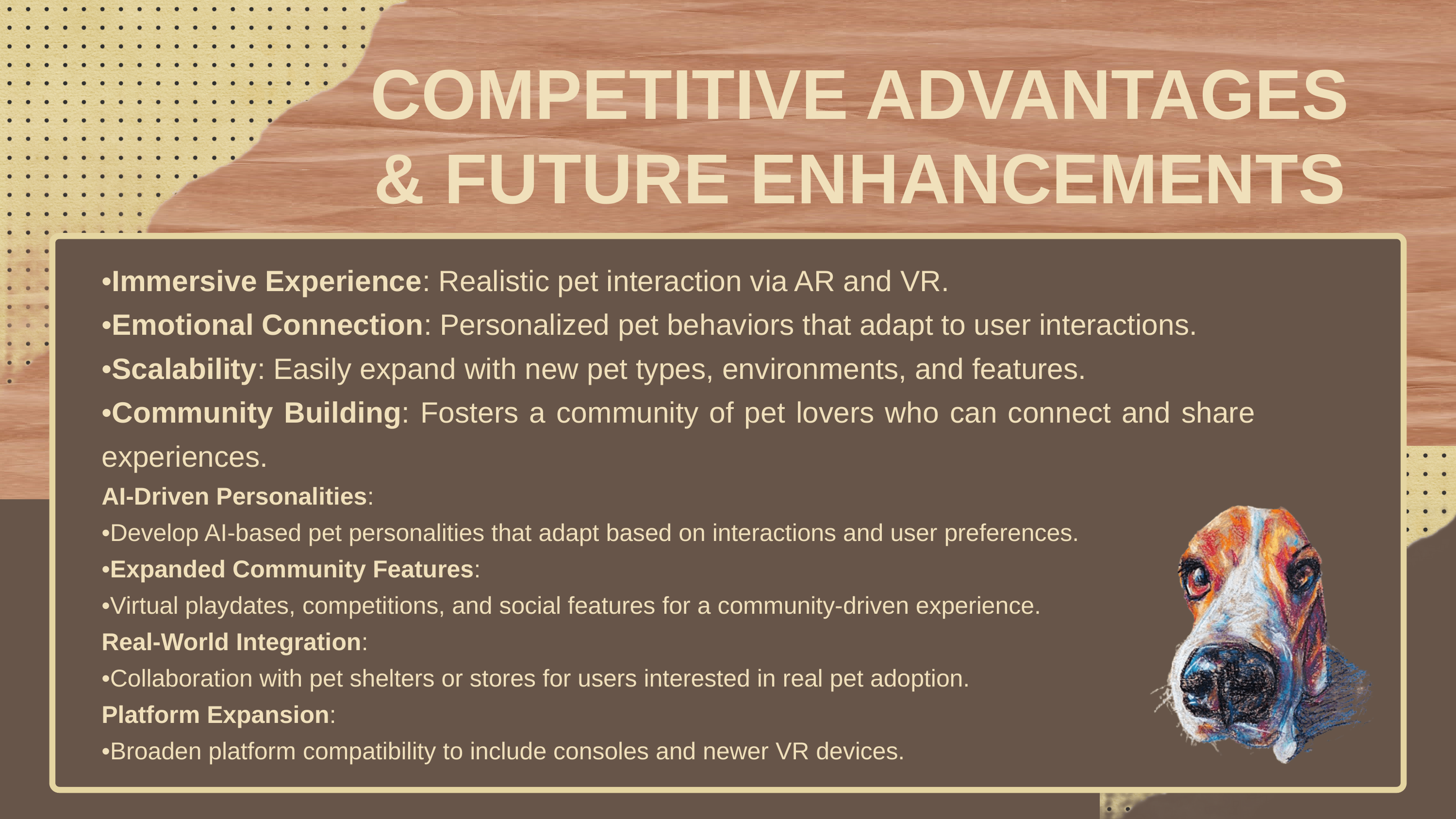

COMPETITIVE ADVANTAGES & FUTURE ENHANCEMENTS

•Immersive Experience: Realistic pet interaction via AR and VR.
•Emotional Connection: Personalized pet behaviors that adapt to user interactions.
•Scalability: Easily expand with new pet types, environments, and features.
•Community Building: Fosters a community of pet lovers who can connect and share experiences.

AI-Driven Personalities:
•Develop AI-based pet personalities that adapt based on interactions and user preferences.
•Expanded Community Features:
•Virtual playdates, competitions, and social features for a community-driven experience.
Real-World Integration:
•Collaboration with pet shelters or stores for users interested in real pet adoption.
Platform Expansion:
•Broaden platform compatibility to include consoles and newer VR devices.